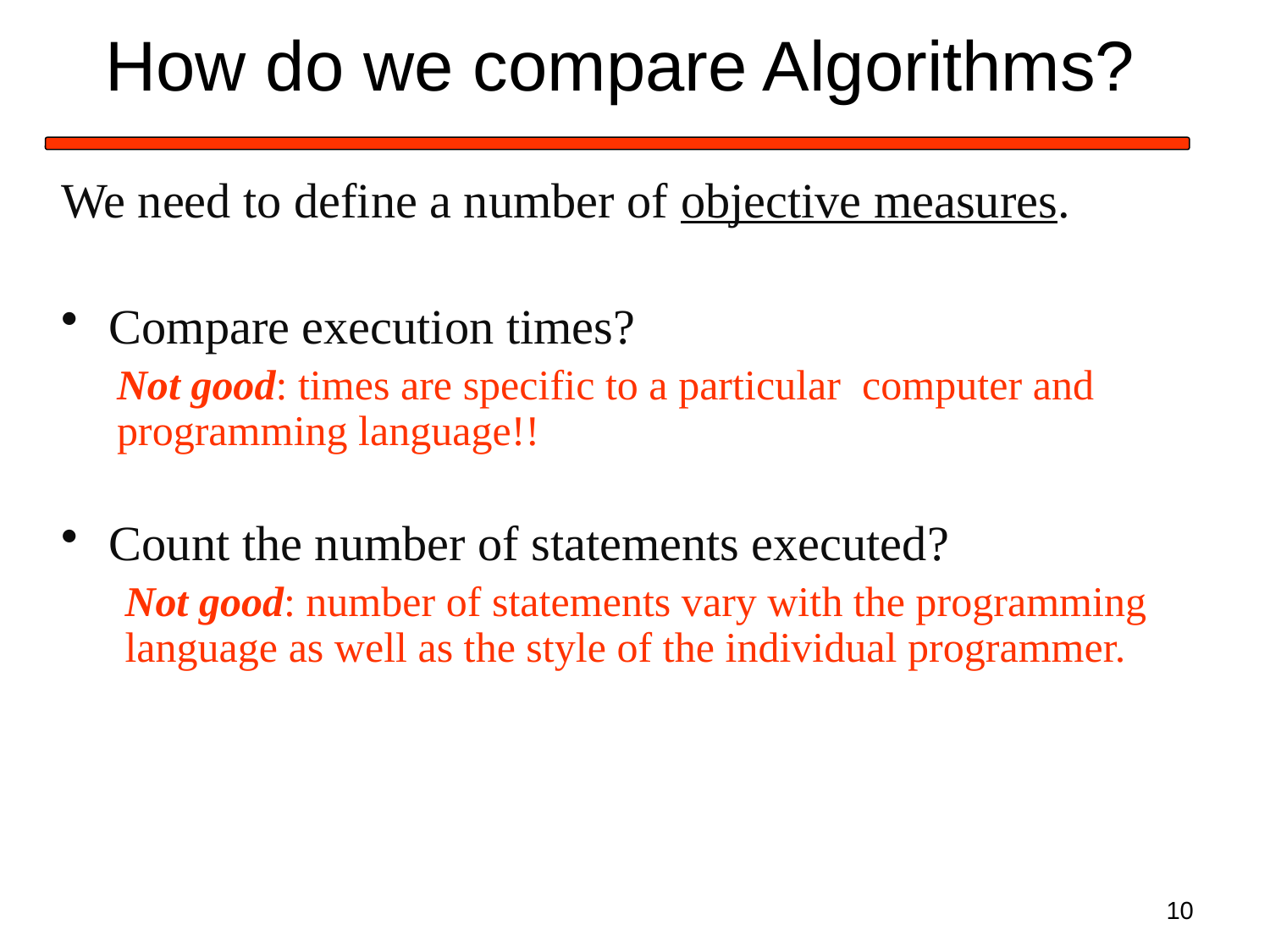

# How do we compare Algorithms?
We need to define a number of objective measures.

Compare execution times?
Not good: times are specific to a particular  computer and programming language!!

Count the number of statements executed?
Not good: number of statements vary with the programming language as well as the style of the individual programmer.

10